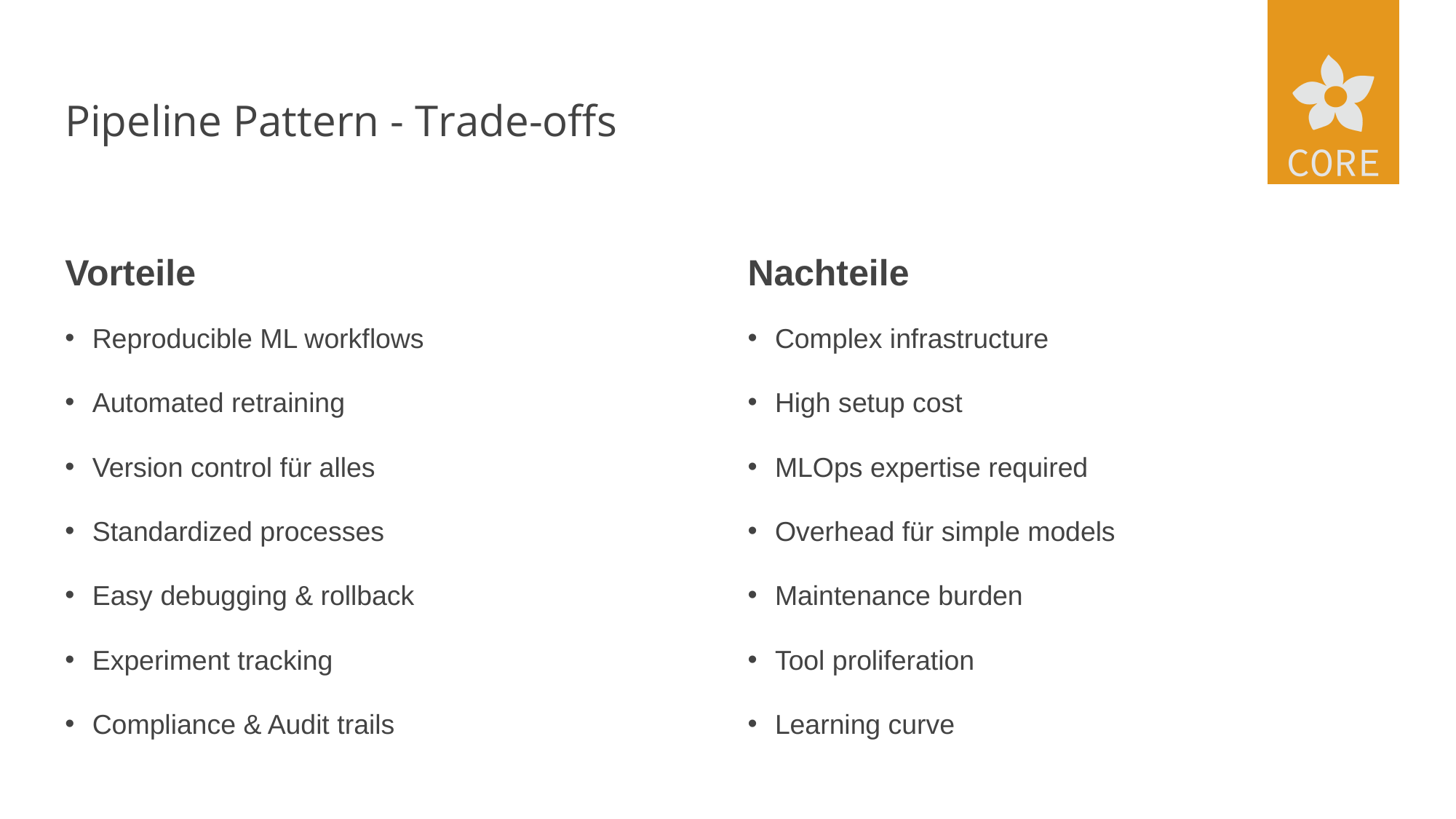

# Pipeline Pattern - Trade-offs
Vorteile
Nachteile
Reproducible ML workflows
Automated retraining
Version control für alles
Standardized processes
Easy debugging & rollback
Experiment tracking
Compliance & Audit trails
Complex infrastructure
High setup cost
MLOps expertise required
Overhead für simple models
Maintenance burden
Tool proliferation
Learning curve